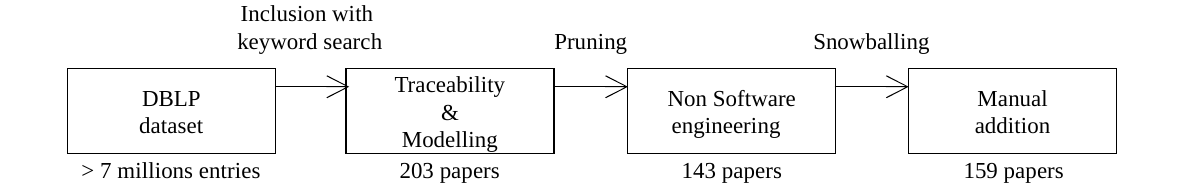

Inclusion with
keyword search
Pruning
Snowballing
Traceability
&
Modelling
Non Software engineering
Manual
addition
DBLP
dataset
> 7 millions entries
203 papers
143 papers
159 papers